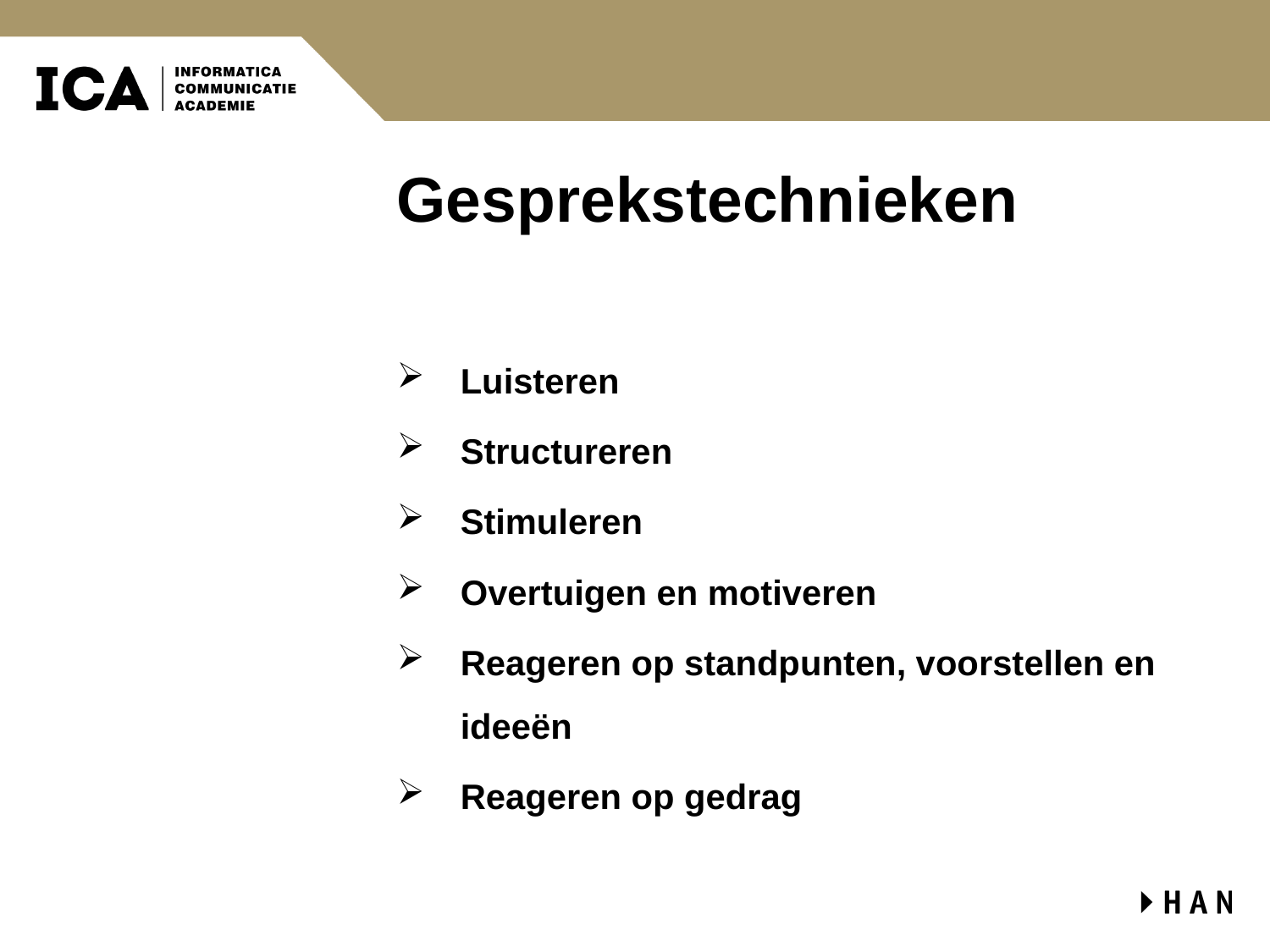

# Gesprekstechnieken

Luisteren
Structureren
Stimuleren
Overtuigen en motiveren
Reageren op standpunten, voorstellen en ideeën
Reageren op gedrag